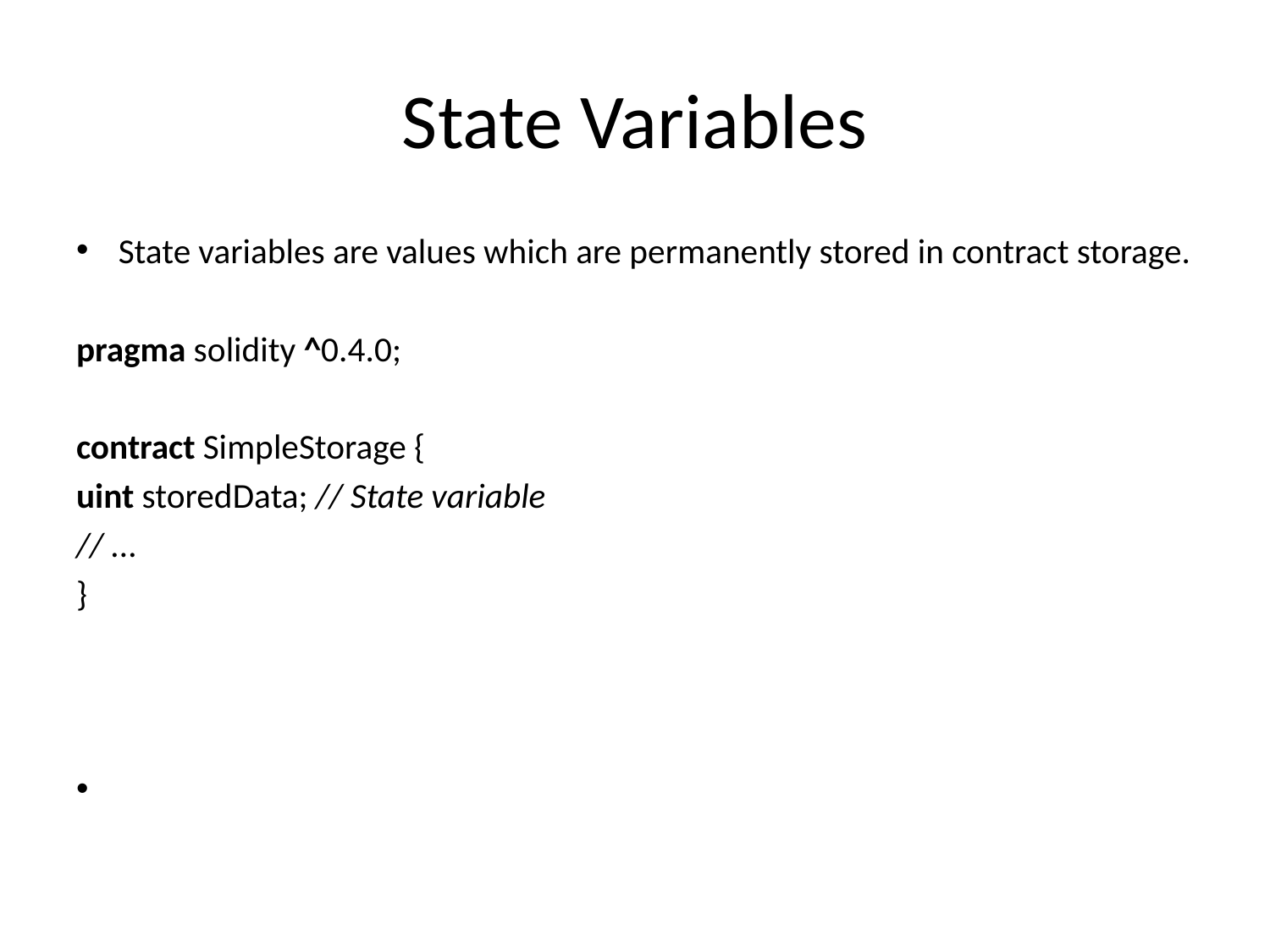

# State Variables
State variables are values which are permanently stored in contract storage.

pragma solidity ^0.4.0;

contract SimpleStorage {
uint storedData; // State variable
// ...
}